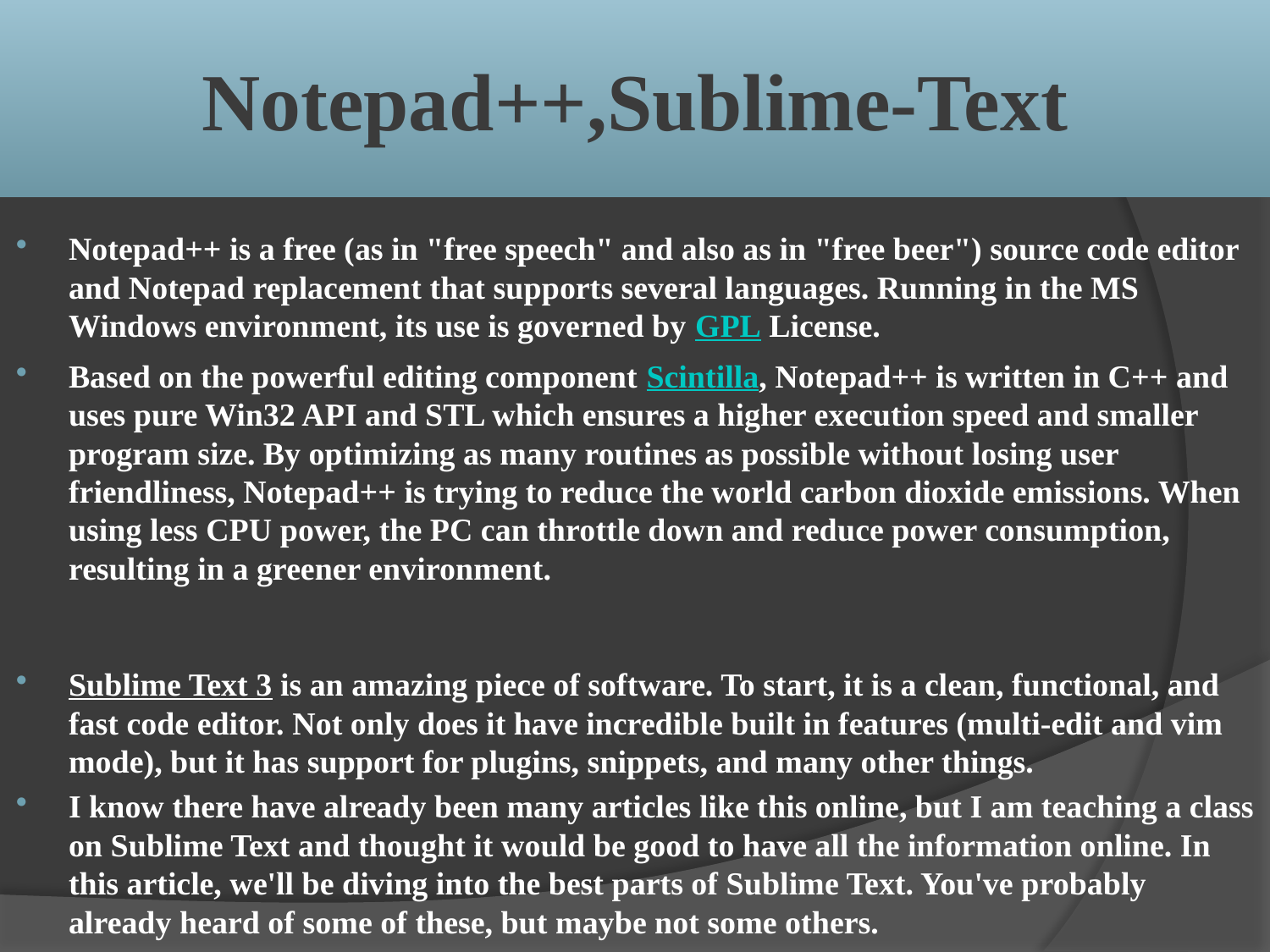

# Notepad++,Sublime-Text
Notepad++ is a free (as in "free speech" and also as in "free beer") source code editor and Notepad replacement that supports several languages. Running in the MS Windows environment, its use is governed by GPL License.
Based on the powerful editing component Scintilla, Notepad++ is written in C++ and uses pure Win32 API and STL which ensures a higher execution speed and smaller program size. By optimizing as many routines as possible without losing user friendliness, Notepad++ is trying to reduce the world carbon dioxide emissions. When using less CPU power, the PC can throttle down and reduce power consumption, resulting in a greener environment.
Sublime Text 3 is an amazing piece of software. To start, it is a clean, functional, and fast code editor. Not only does it have incredible built in features (multi-edit and vim mode), but it has support for plugins, snippets, and many other things.
I know there have already been many articles like this online, but I am teaching a class on Sublime Text and thought it would be good to have all the information online. In this article, we'll be diving into the best parts of Sublime Text. You've probably already heard of some of these, but maybe not some others.